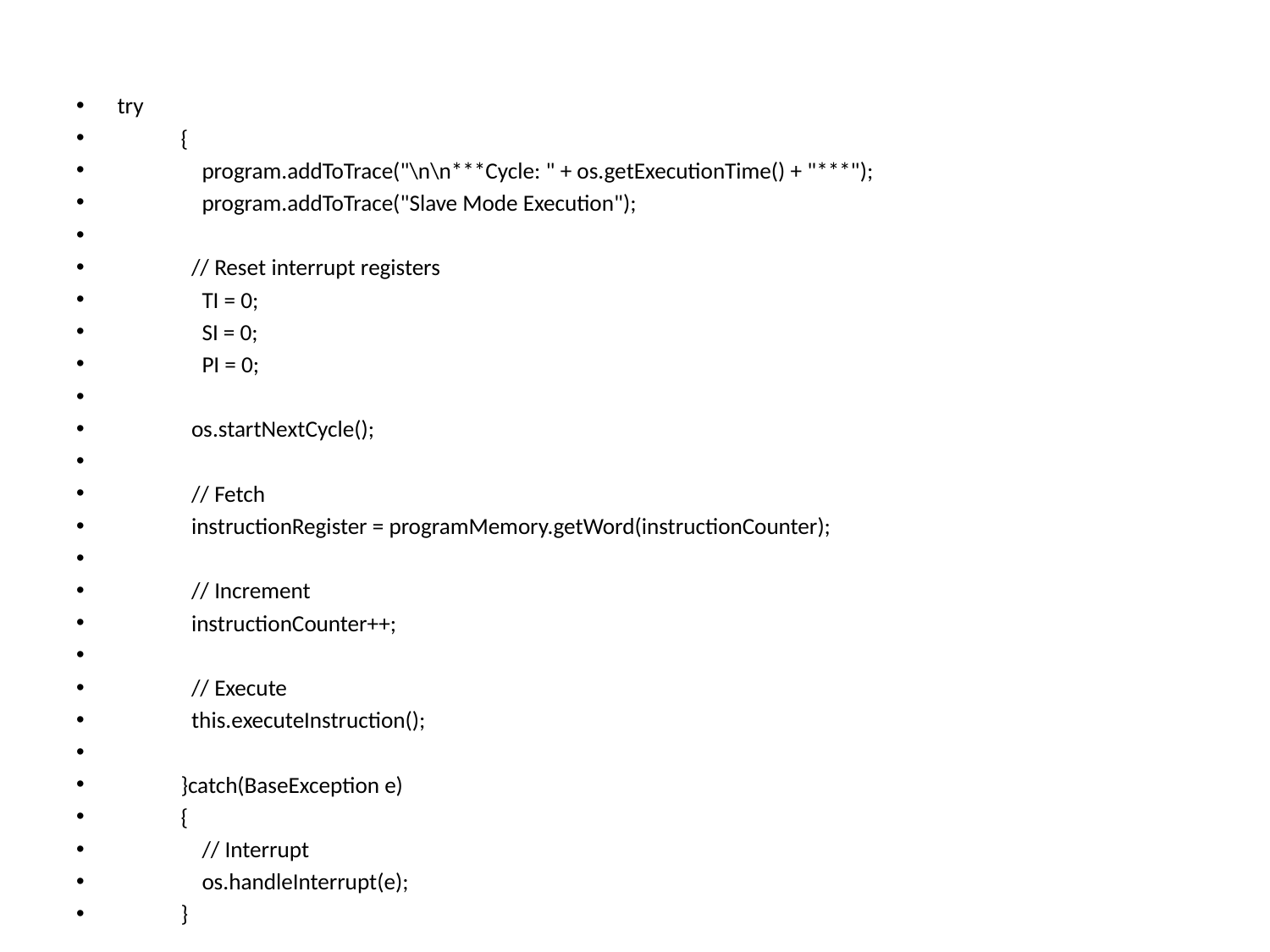

try
            {
                program.addToTrace("\n\n***Cycle: " + os.getExecutionTime() + "***");
                program.addToTrace("Slave Mode Execution");

              // Reset interrupt registers
                TI = 0;
                SI = 0;
                PI = 0;

              os.startNextCycle();

              // Fetch
              instructionRegister = programMemory.getWord(instructionCounter);

              // Increment
              instructionCounter++;

              // Execute
              this.executeInstruction();

            }catch(BaseException e)
            {
                // Interrupt
                os.handleInterrupt(e);
            }